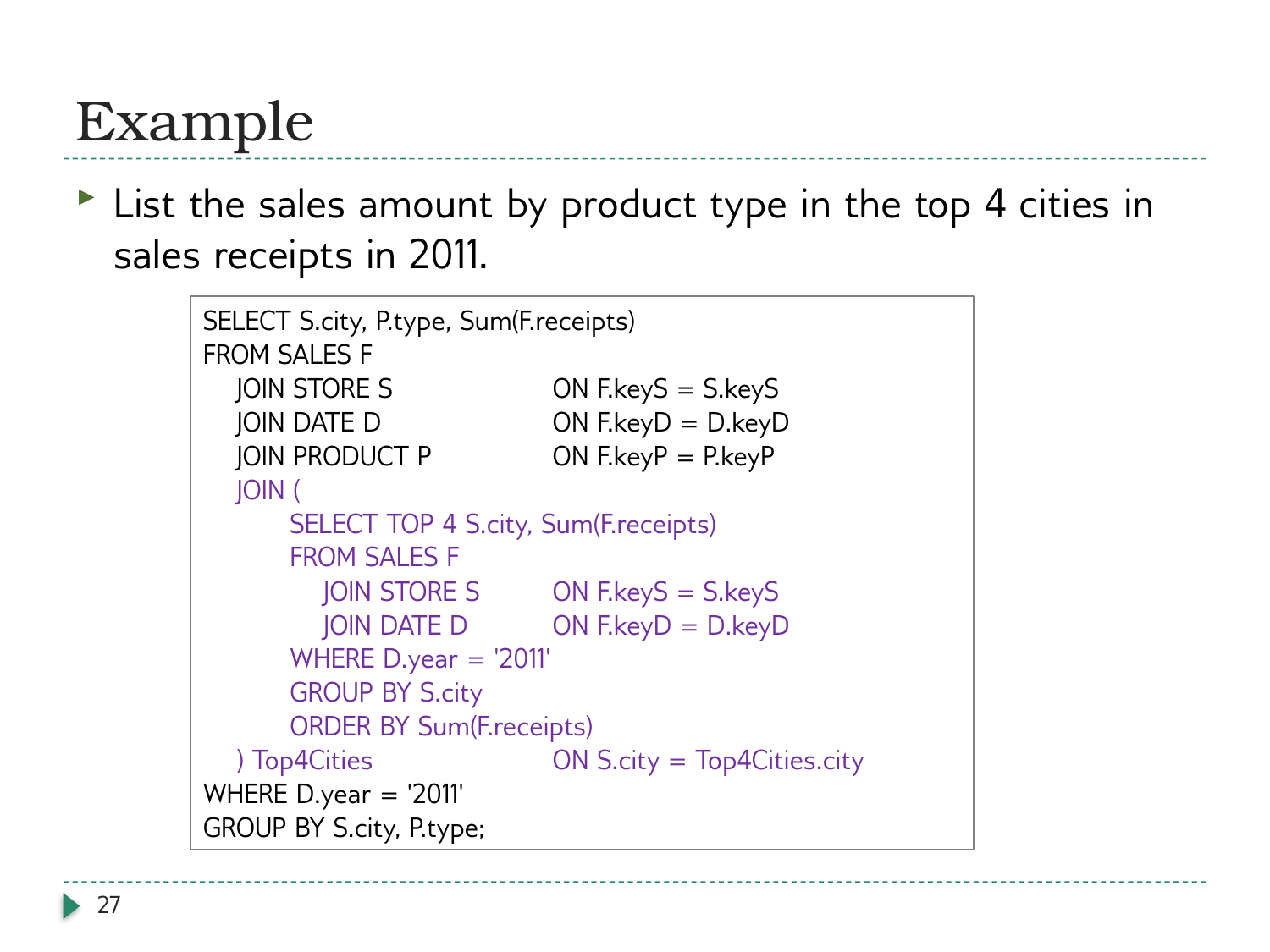

# Example
List the sales amount by product type in the top 4 cities in sales receipts in 2011.
SELECT S.city, P.type, Sum(F.receipts)
FROM SALES F
    JOIN STORE S 	ON F.keyS = S.keyS
    JOIN DATE D 	ON F.keyD = D.keyD
    JOIN PRODUCT P	ON F.keyP = P.keyP
    JOIN (
	SELECT TOP 4 S.city, Sum(F.receipts)
	FROM SALES F
	    JOIN STORE S 	ON F.keyS = S.keyS
	    JOIN DATE D 	ON F.keyD = D.keyD
	WHERE D.year = '2011'
	GROUP BY S.city
	ORDER BY Sum(F.receipts)
    ) Top4Cities 	ON S.city = Top4Cities.city
WHERE D.year = '2011'
GROUP BY S.city, P.type;
27